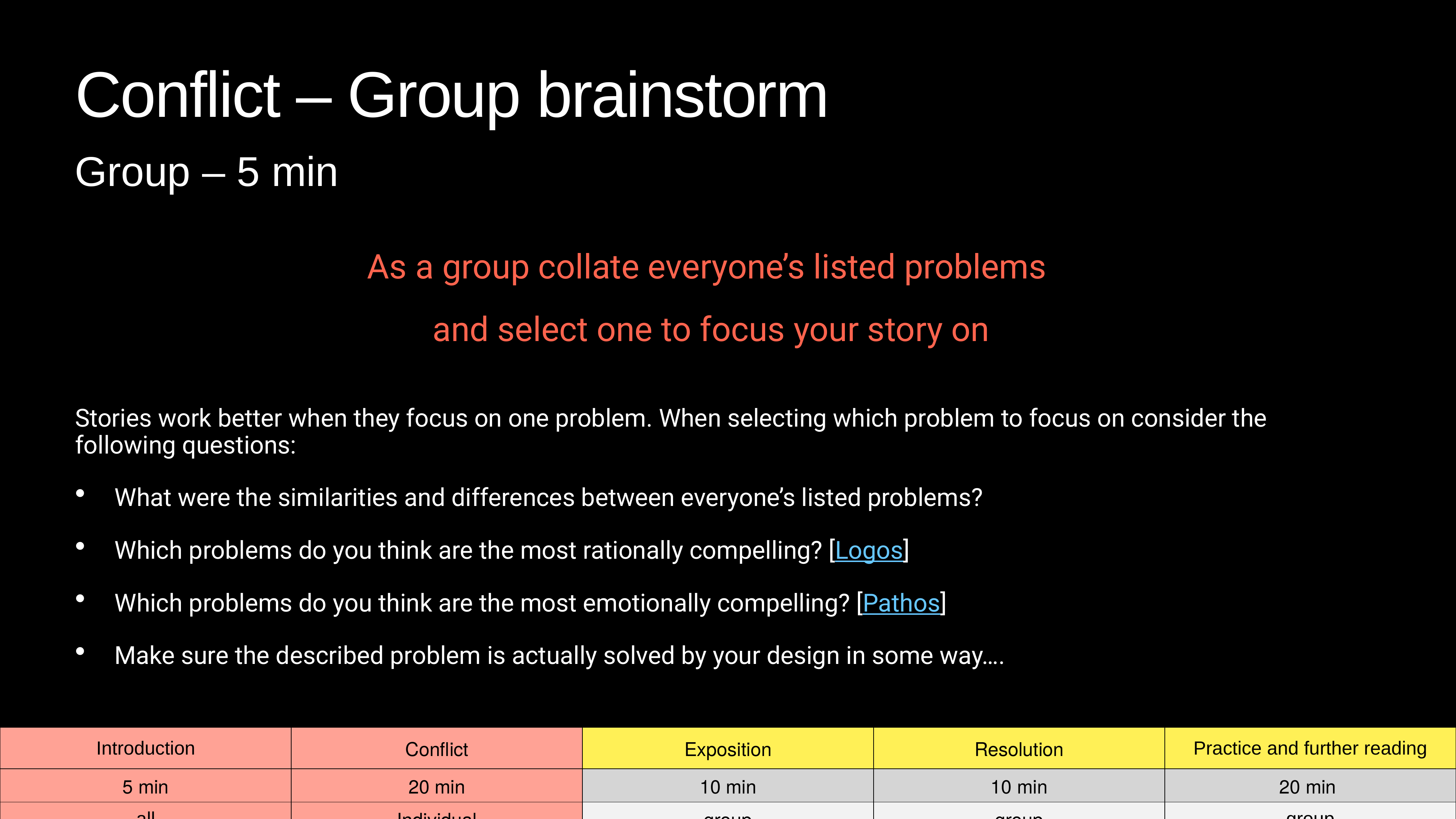

# Conflict – Group brainstorm
Group – 5 min
As a group collate everyone’s listed problems
 and select one to focus your story on

Stories work better when they focus on one problem. When selecting which problem to focus on consider the following questions:
What were the similarities and differences between everyone’s listed problems?
Which problems do you think are the most rationally compelling? [Logos]
Which problems do you think are the most emotionally compelling? [Pathos]
Make sure the described problem is actually solved by your design in some way….
| Introduction | Conflict | Exposition | Resolution | Practice and further reading |
| --- | --- | --- | --- | --- |
| 5 min | 20 min | 10 min | 10 min | 20 min |
| all | Individual | group | group | group |